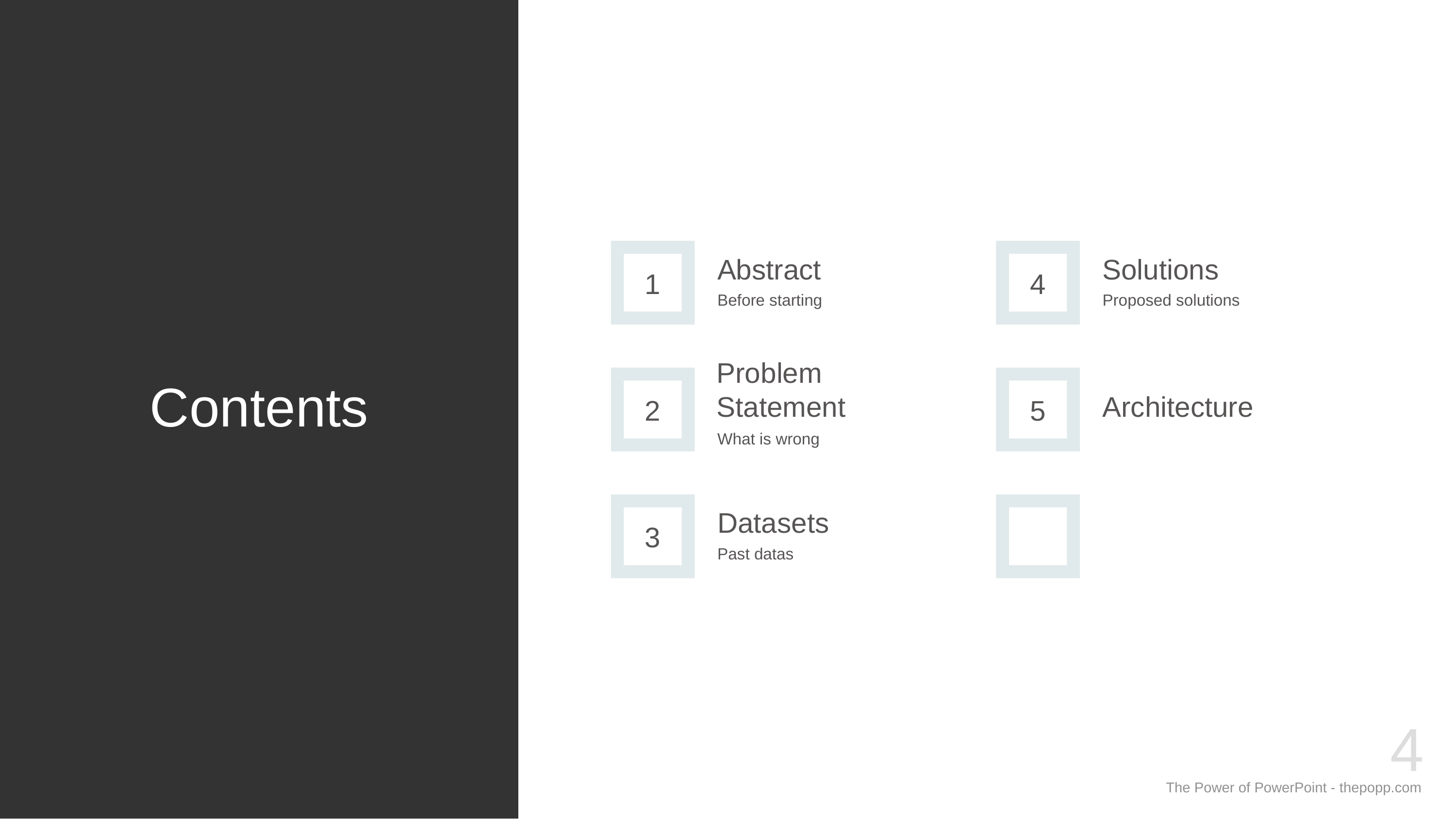

Abstract
Solutions
1
4
Before starting
Proposed solutions
# Contents
Problem Statement
5
2
Architecture
What is wrong
Datasets
3
Past datas
4
The Power of PowerPoint - thepopp.com